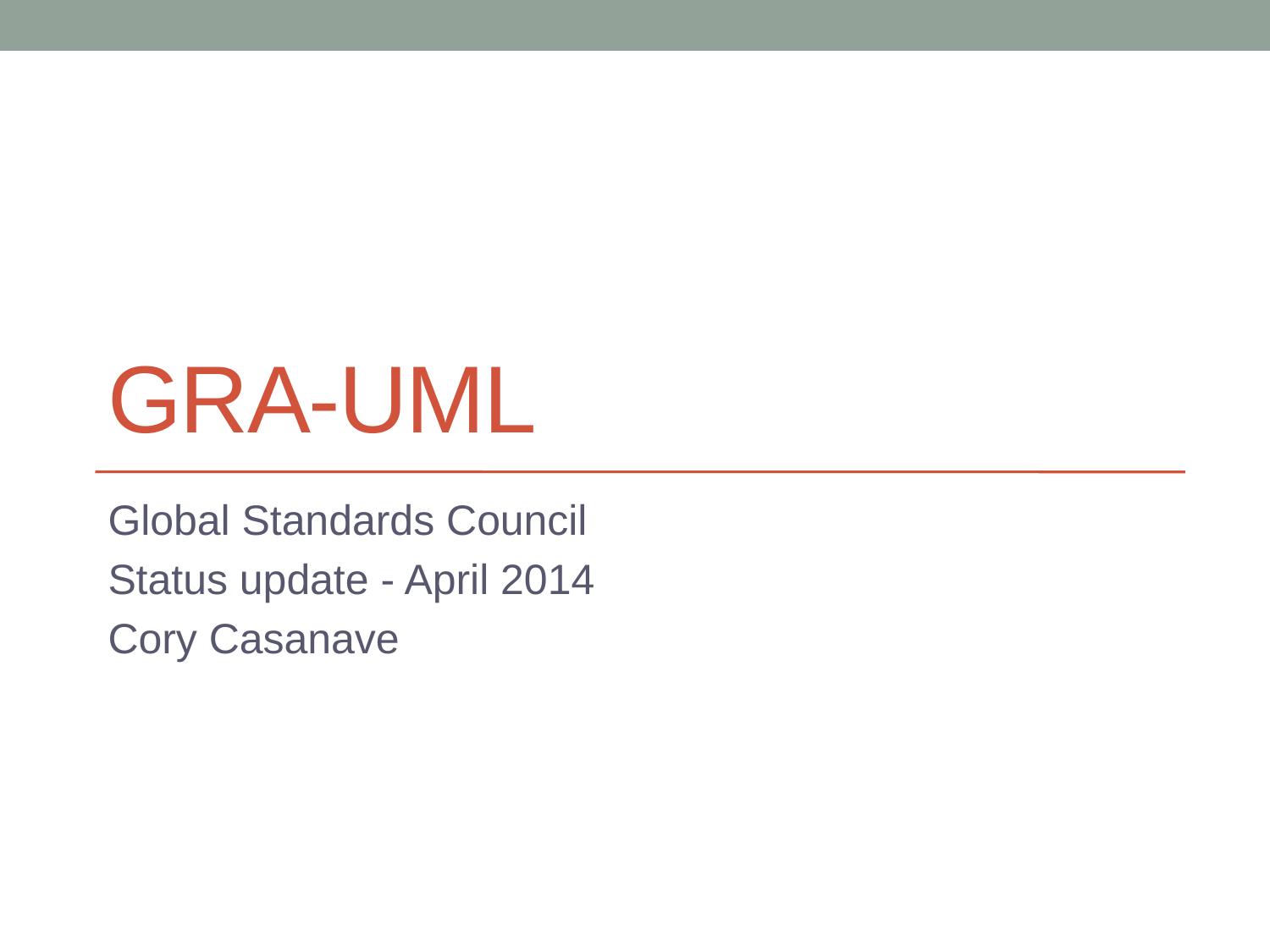

# GRA-UML
Global Standards Council
Status update - April 2014
Cory Casanave